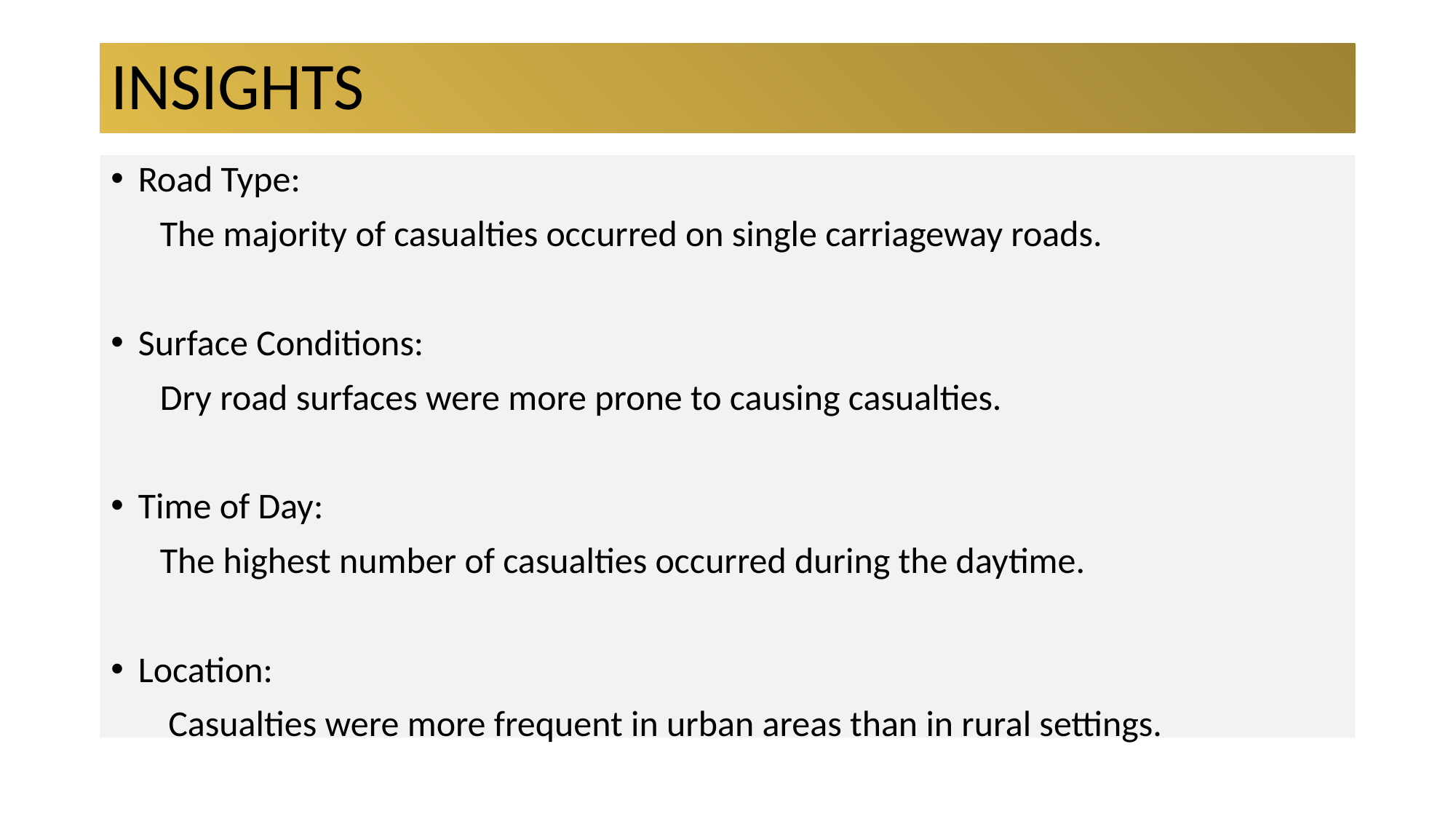

# INSIGHTS
Road Type:
      The majority of casualties occurred on single carriageway roads.

Surface Conditions:
      Dry road surfaces were more prone to causing casualties.

Time of Day:
      The highest number of casualties occurred during the daytime.

Location:
       Casualties were more frequent in urban areas than in rural settings.